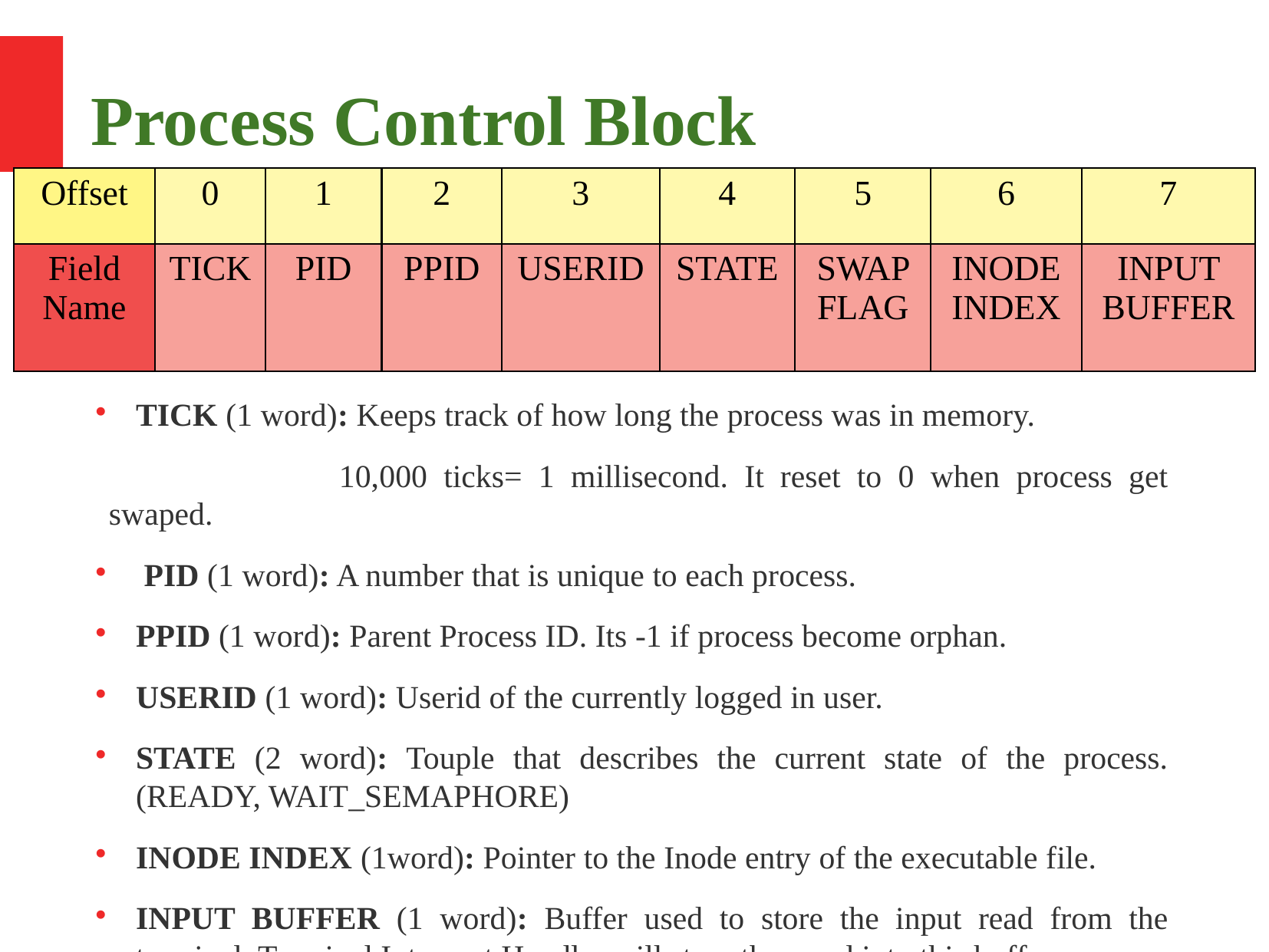

Process Control Block
| Offset | 0 | 1 | 2 | 3 | 4 | 5 | 6 | 7 |
| --- | --- | --- | --- | --- | --- | --- | --- | --- |
| Field Name | TICK | PID | PPID | USERID | STATE | SWAP FLAG | INODE INDEX | INPUT BUFFER |
TICK (1 word): Keeps track of how long the process was in memory.
		10,000 ticks= 1 millisecond. It reset to 0 when process get swaped.
 PID (1 word): A number that is unique to each process.
PPID (1 word): Parent Process ID. Its -1 if process become orphan.
USERID (1 word): Userid of the currently logged in user.
STATE (2 word): Touple that describes the current state of the process. (READY, WAIT_SEMAPHORE)
INODE INDEX (1word): Pointer to the Inode entry of the executable file.
INPUT BUFFER (1 word): Buffer used to store the input read from the terminal. Terminal Interrupt Handler will store the word into this buffer.